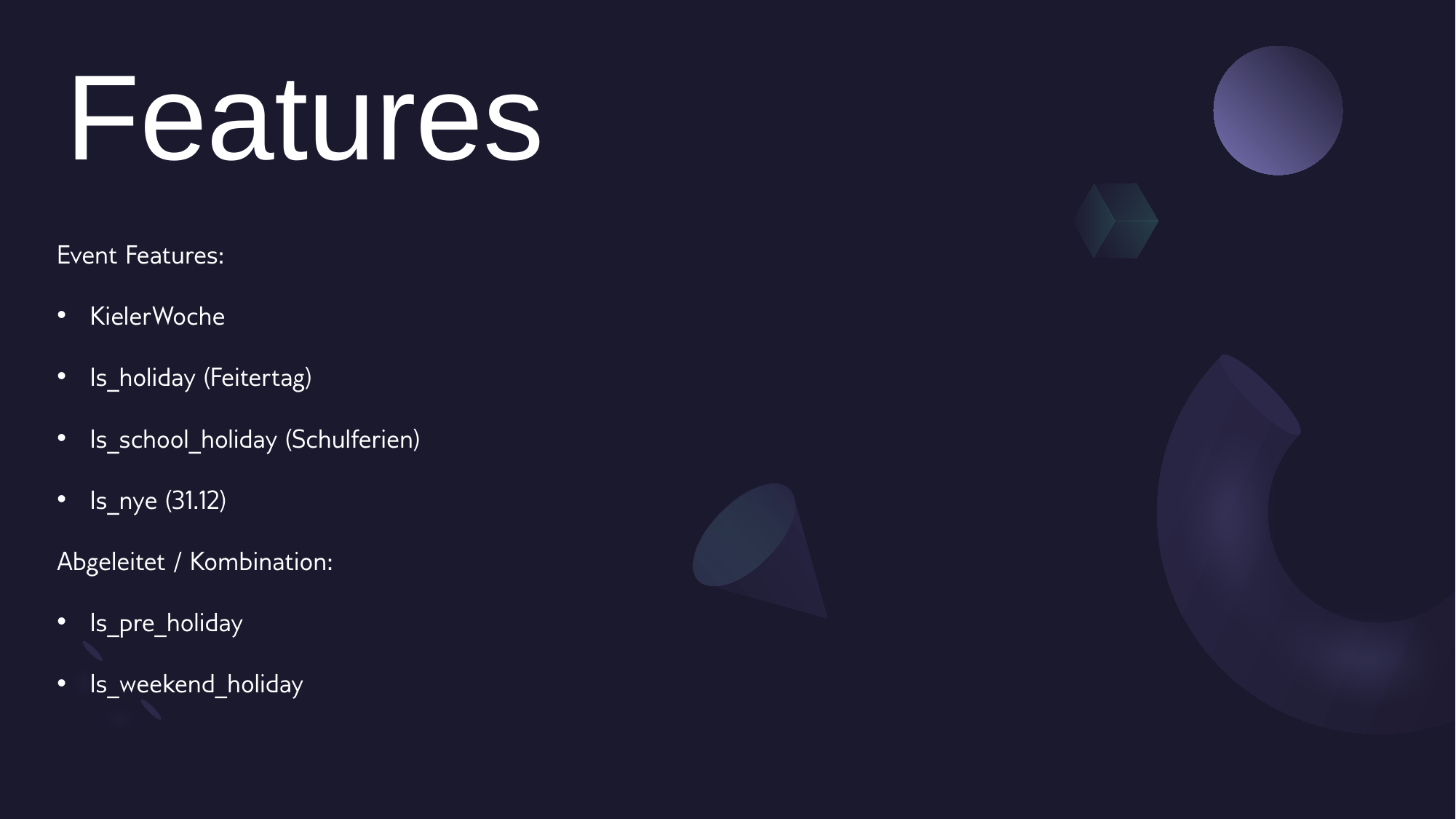

# Features
Event Features:
KielerWoche
Is_holiday (Feitertag)
Is_school_holiday (Schulferien)
Is_nye (31.12)
Abgeleitet / Kombination:
Is_pre_holiday
Is_weekend_holiday